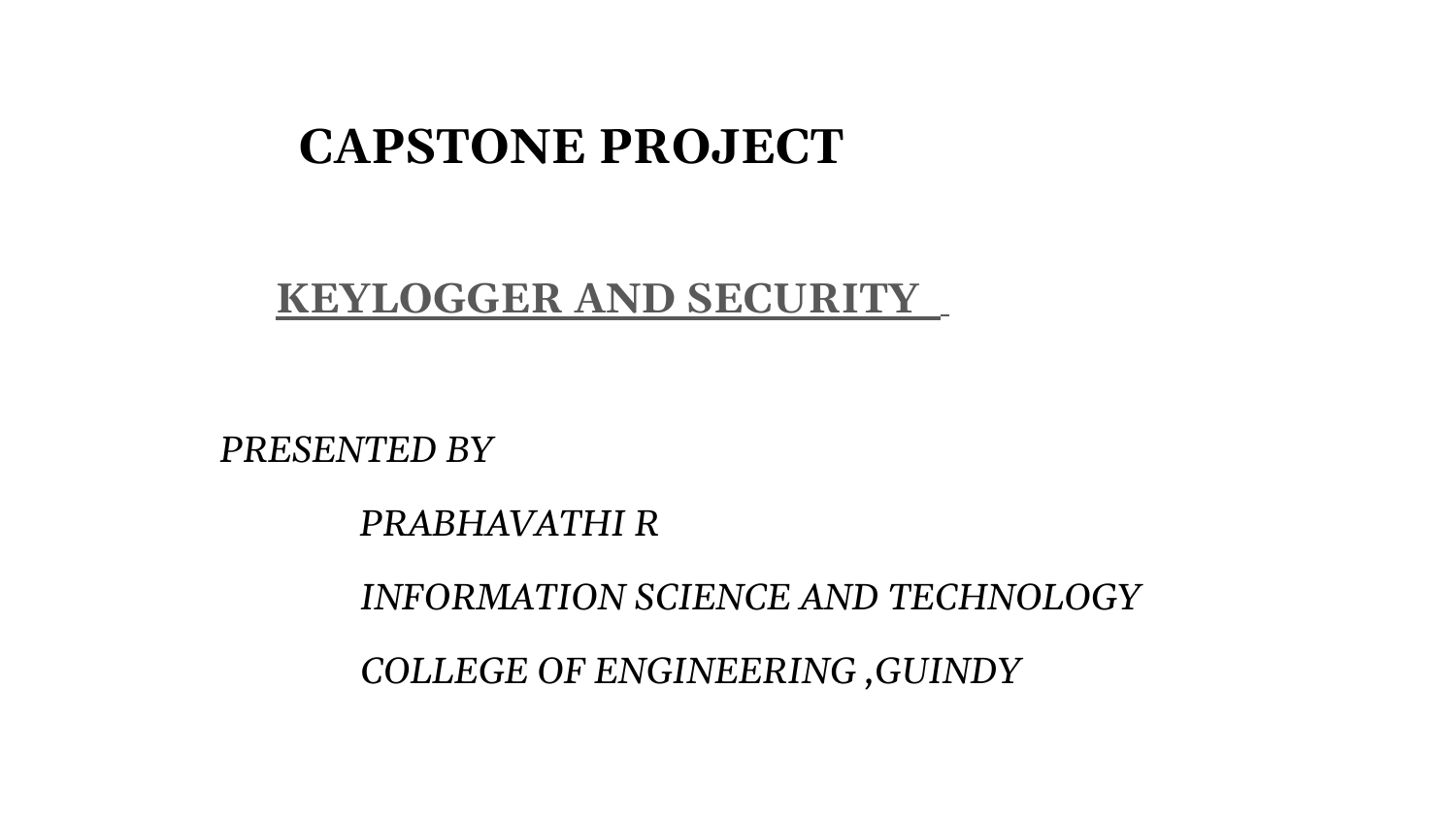

# CAPSTONE PROJECT
                            KEYLOGGER AND SECURITY

                    PRESENTED BY
                                    PRABHAVATHI R
                                    INFORMATION SCIENCE AND TECHNOLOGY
                                    COLLEGE OF ENGINEERING ,GUINDY